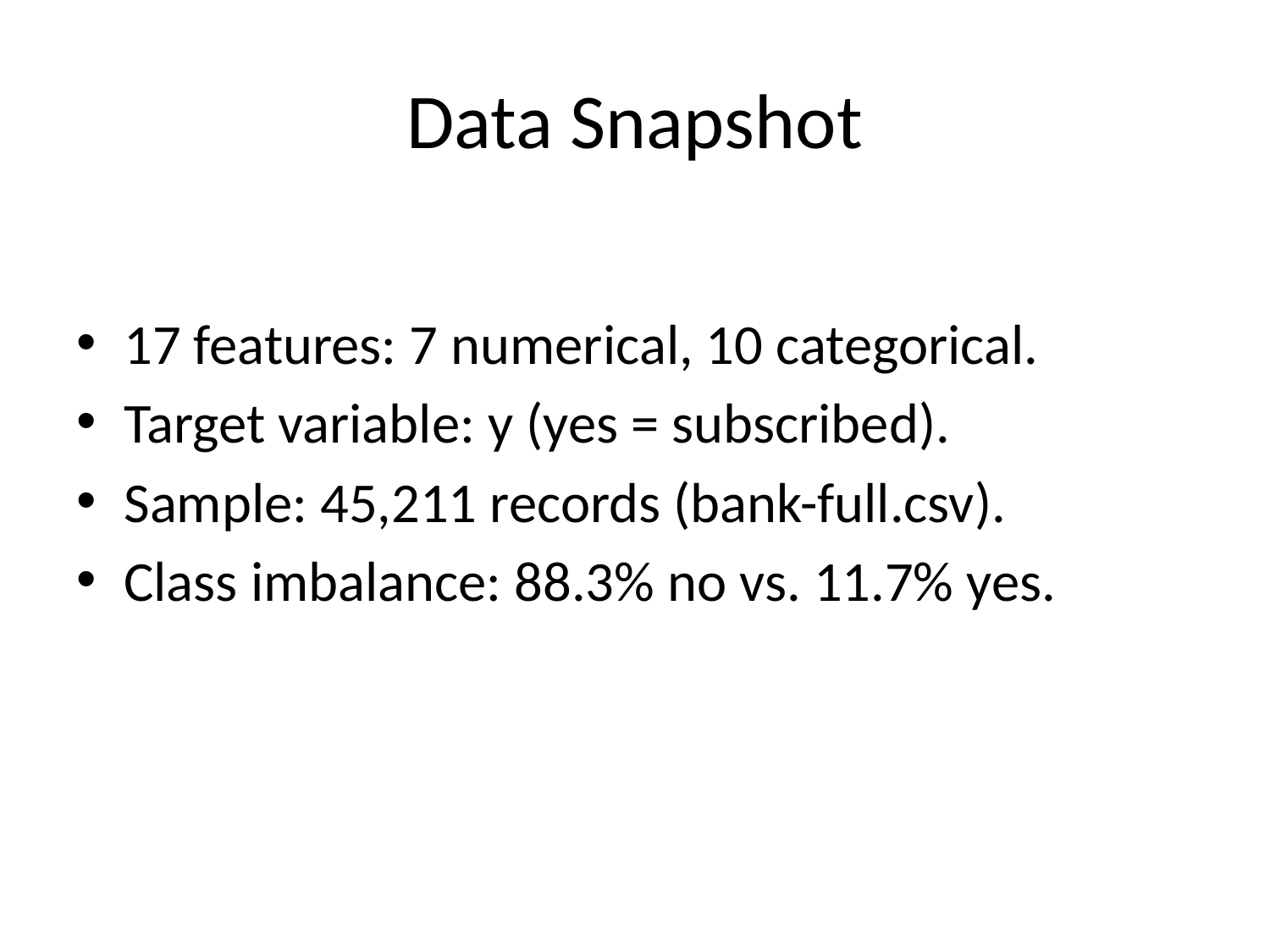

# Data Snapshot

17 features: 7 numerical, 10 categorical.
Target variable: y (yes = subscribed).
Sample: 45,211 records (bank-full.csv).
Class imbalance: 88.3% no vs. 11.7% yes.